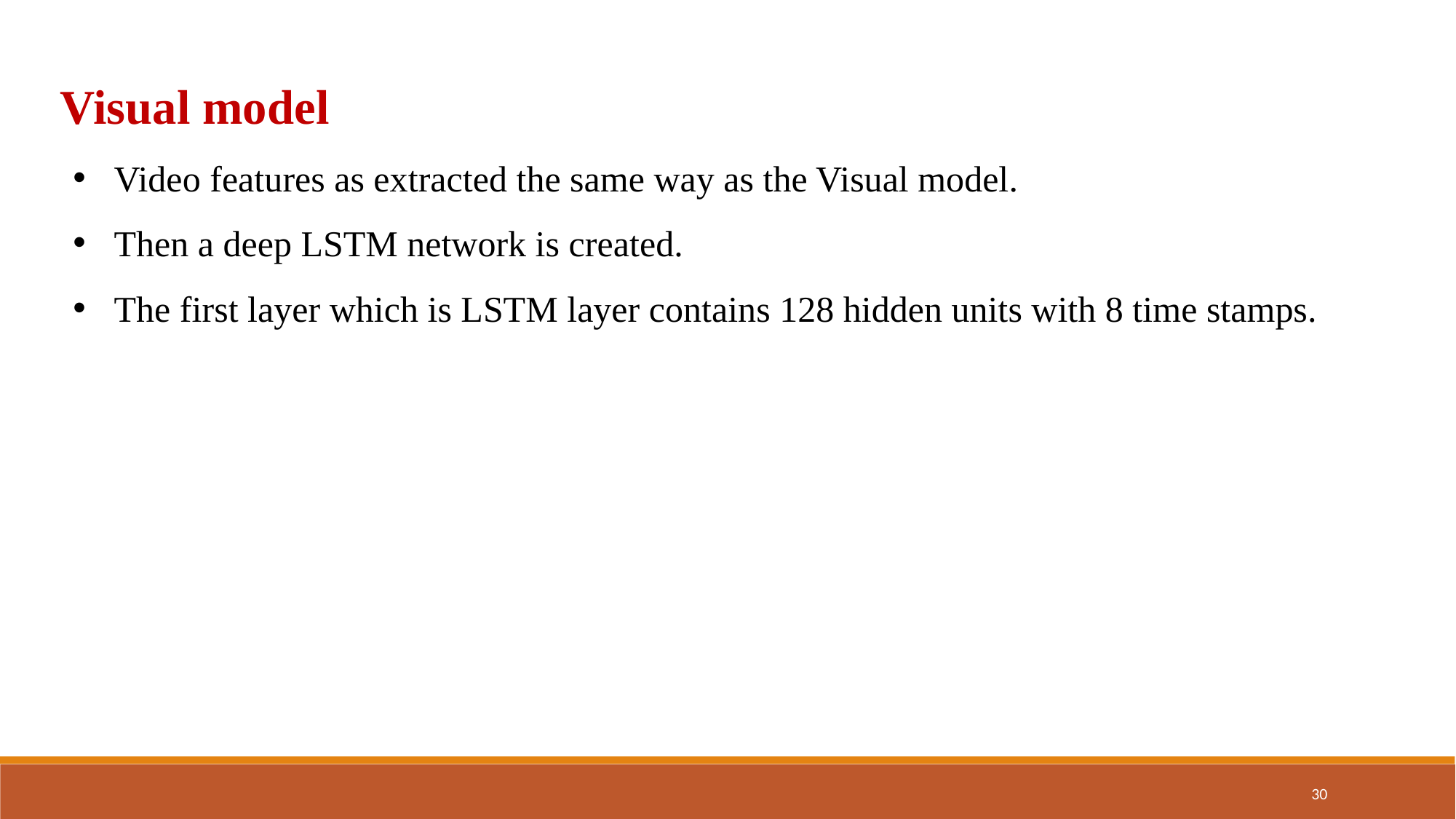

Visual model
Video features as extracted the same way as the Visual model.
Then a deep LSTM network is created.
The first layer which is LSTM layer contains 128 hidden units with 8 time stamps.

30